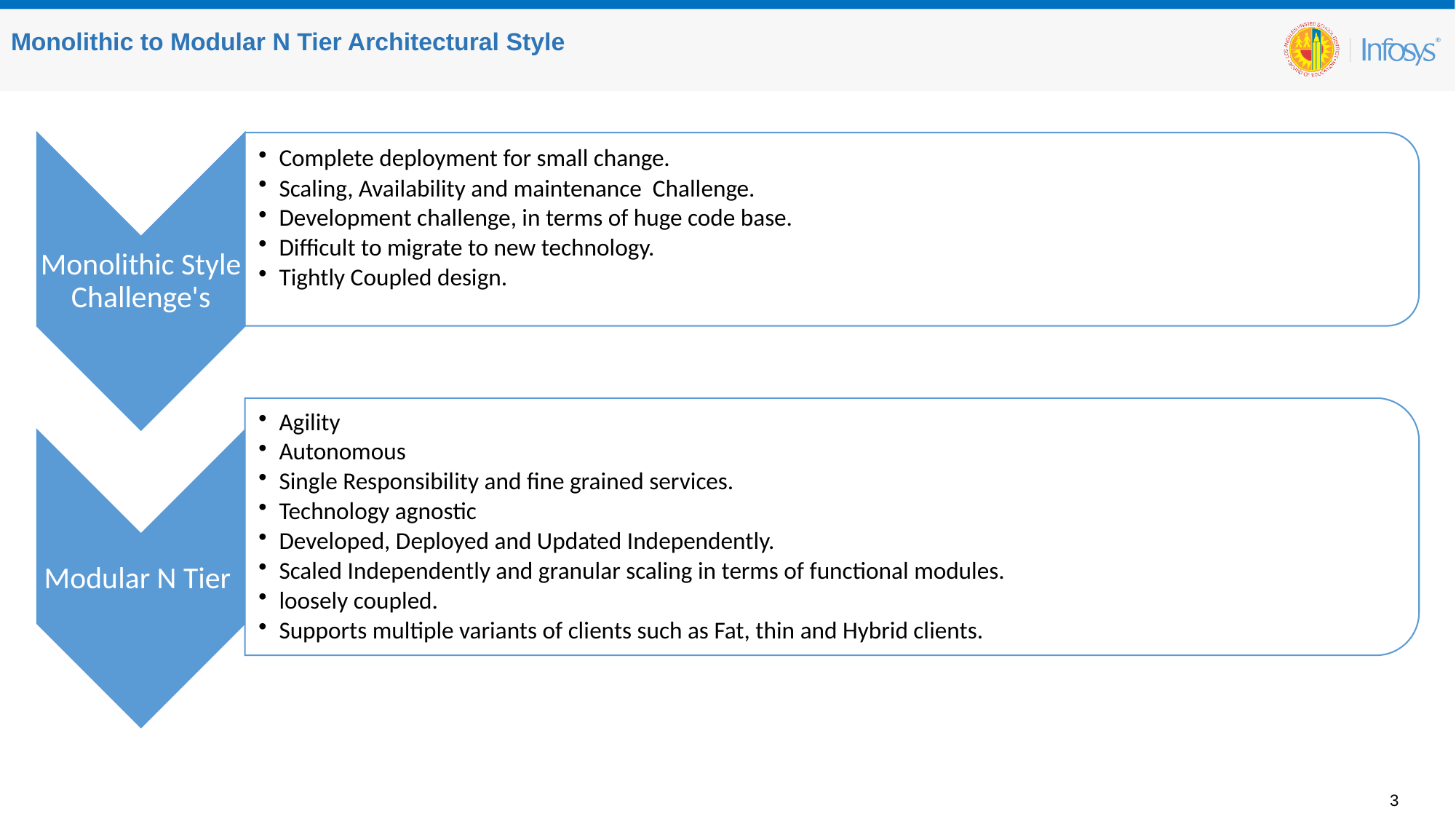

# Monolithic to Modular N Tier Architectural Style
Monolithic Style Challenge's
Complete deployment for small change.
Scaling, Availability and maintenance  Challenge.
Development challenge, in terms of huge code base.
Difficult to migrate to new technology.
Tightly Coupled design.

Modular N Tier
Agility
Autonomous
Single Responsibility and fine grained services.
Technology agnostic
Developed, Deployed and Updated Independently.
Scaled Independently and granular scaling in terms of functional modules.
loosely coupled.
Supports multiple variants of clients such as Fat, thin and Hybrid clients.